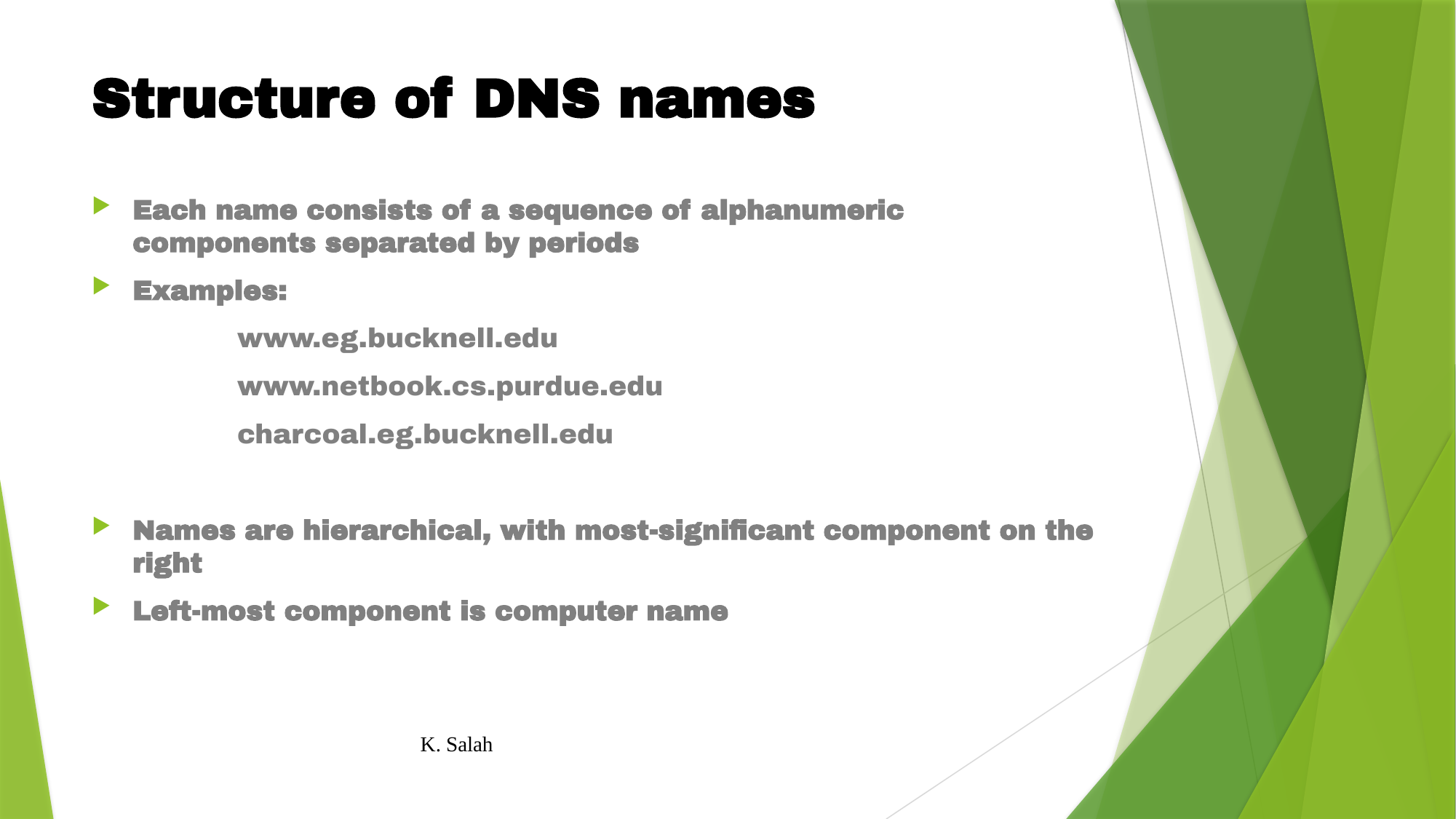

# Structure of DNS names
Each name consists of a sequence of alphanumeric components separated by periods
Examples:
                www.eg.bucknell.edu
                www.netbook.cs.purdue.edu
                charcoal.eg.bucknell.edu

Names are hierarchical, with most-significant component on the right
Left-most component is computer name

K. Salah